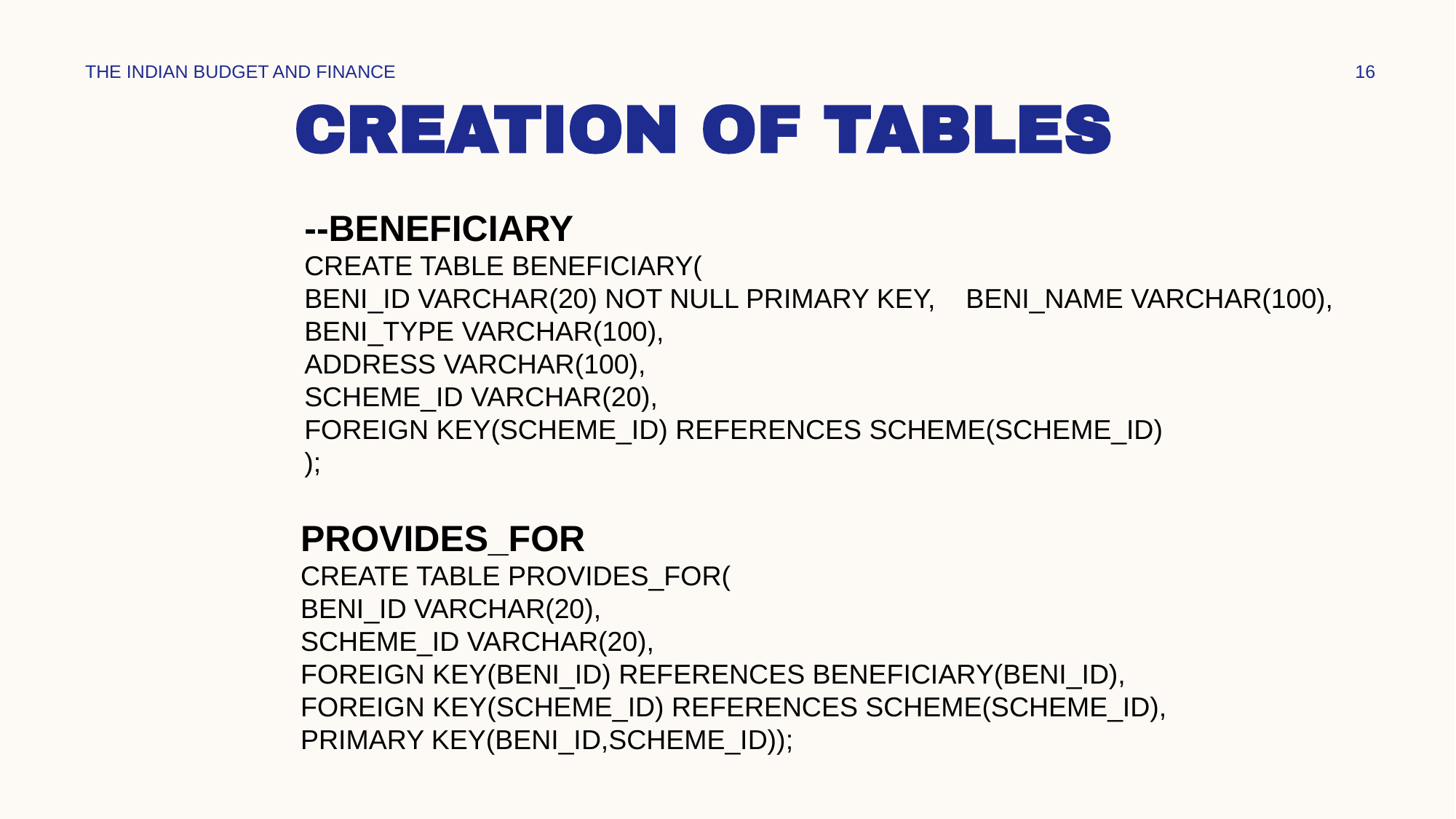

THE INDIAN BUDGET AND FINANCE
16
# CREATION OF TABLES
--BENEFICIARY
CREATE TABLE BENEFICIARY(
BENI_ID VARCHAR(20) NOT NULL PRIMARY KEY,    BENI_NAME VARCHAR(100),
BENI_TYPE VARCHAR(100),
ADDRESS VARCHAR(100),
SCHEME_ID VARCHAR(20),
FOREIGN KEY(SCHEME_ID) REFERENCES SCHEME(SCHEME_ID)
);
PROVIDES_FOR
CREATE TABLE PROVIDES_FOR(
BENI_ID VARCHAR(20),
SCHEME_ID VARCHAR(20),
FOREIGN KEY(BENI_ID) REFERENCES BENEFICIARY(BENI_ID),
FOREIGN KEY(SCHEME_ID) REFERENCES SCHEME(SCHEME_ID),
PRIMARY KEY(BENI_ID,SCHEME_ID));